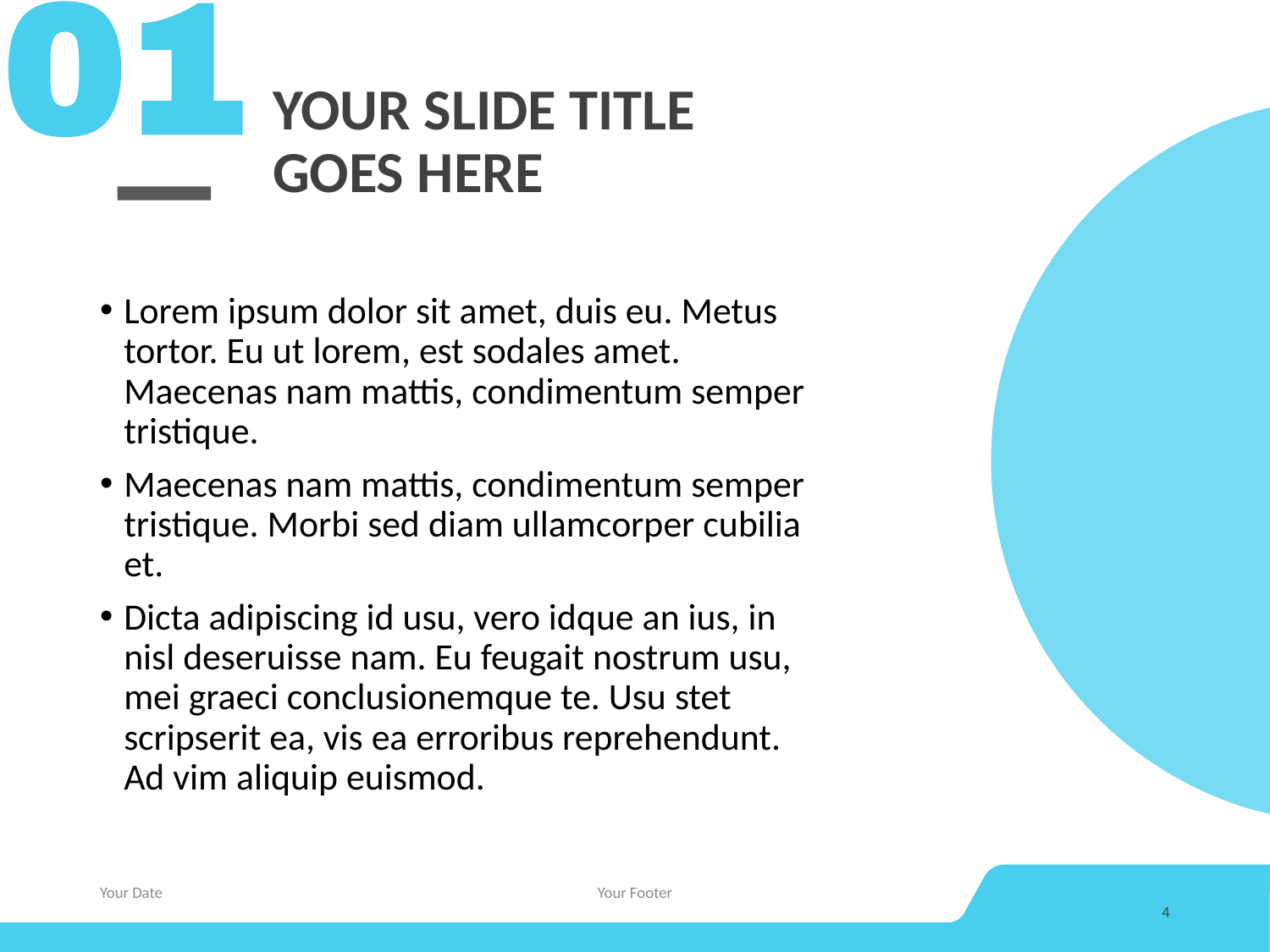

01

# Your Slide Title Goes Here

Lorem ipsum dolor sit amet, duis eu. Metus tortor. Eu ut lorem, est sodales amet. Maecenas nam mattis, condimentum semper tristique.
Maecenas nam mattis, condimentum semper tristique. Morbi sed diam ullamcorper cubilia et.
Dicta adipiscing id usu, vero idque an ius, in nisl deseruisse nam. Eu feugait nostrum usu, mei graeci conclusionemque te. Usu stet scripserit ea, vis ea erroribus reprehendunt. Ad vim aliquip euismod.
Your Date
Your Footer
4